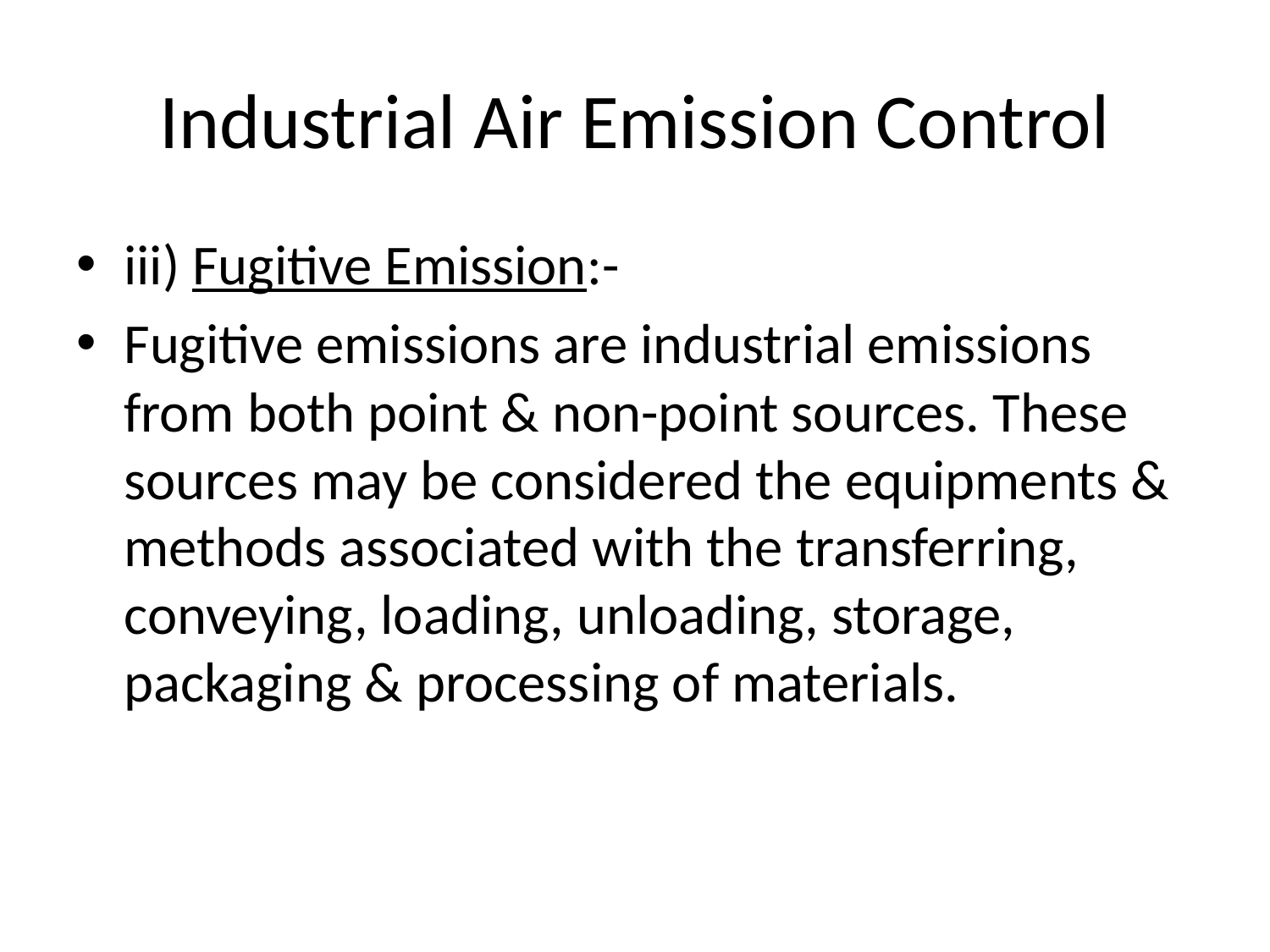

# Industrial Air Emission Control
iii) Fugitive Emission:-
Fugitive emissions are industrial emissions from both point & non-point sources. These sources may be considered the equipments & methods associated with the transferring, conveying, loading, unloading, storage, packaging & processing of materials.